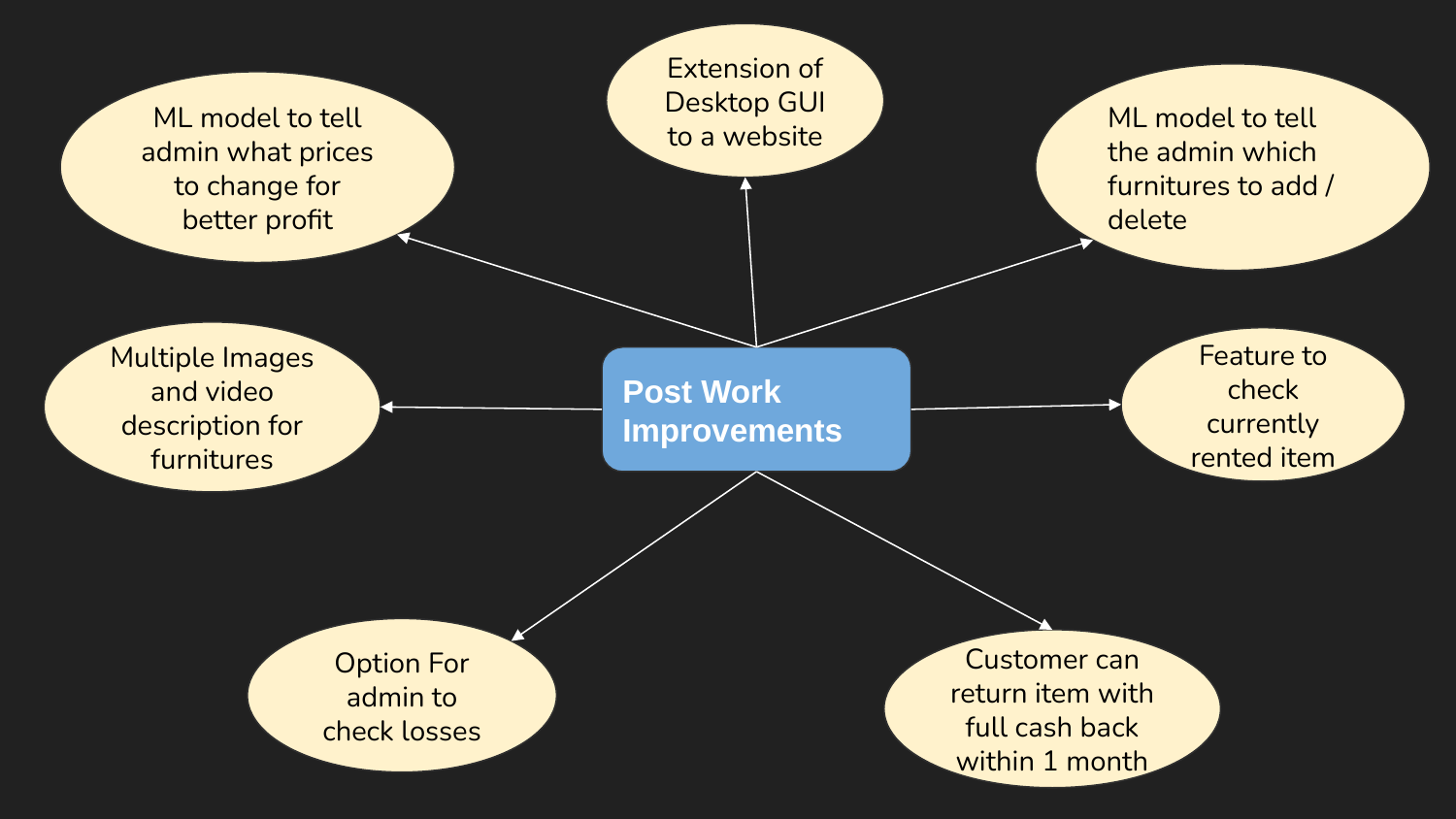

Extension of Desktop GUI to a website
ML model to tell the admin which furnitures to add / delete
ML model to tell admin what prices to change for better profit
Multiple Images and video description for furnitures
Feature to check currently rented item
Post Work Improvements
Option For admin to check losses
Customer can return item with full cash back within 1 month